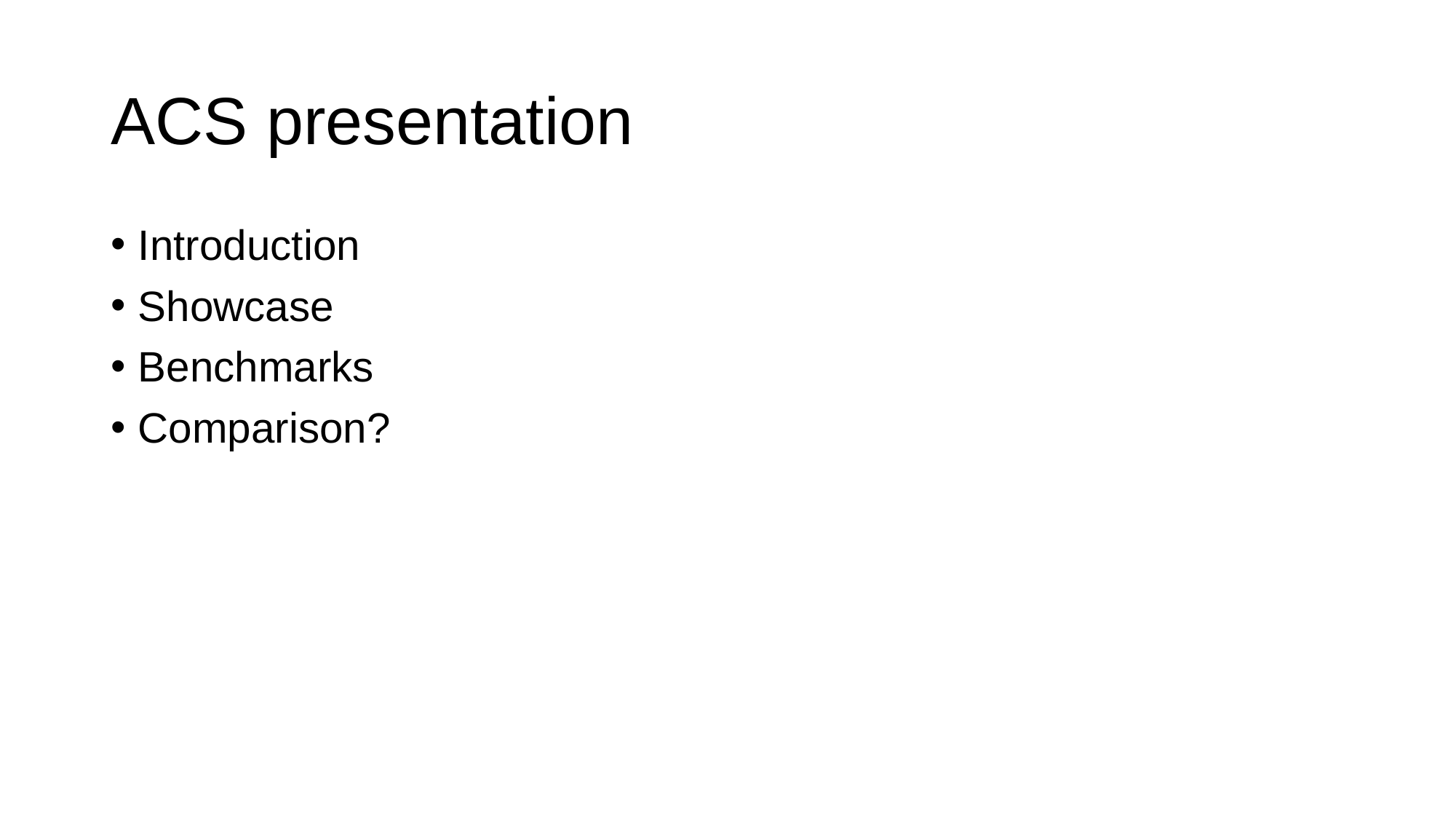

# ACS presentation
Introduction
Showcase
Benchmarks
Comparison?